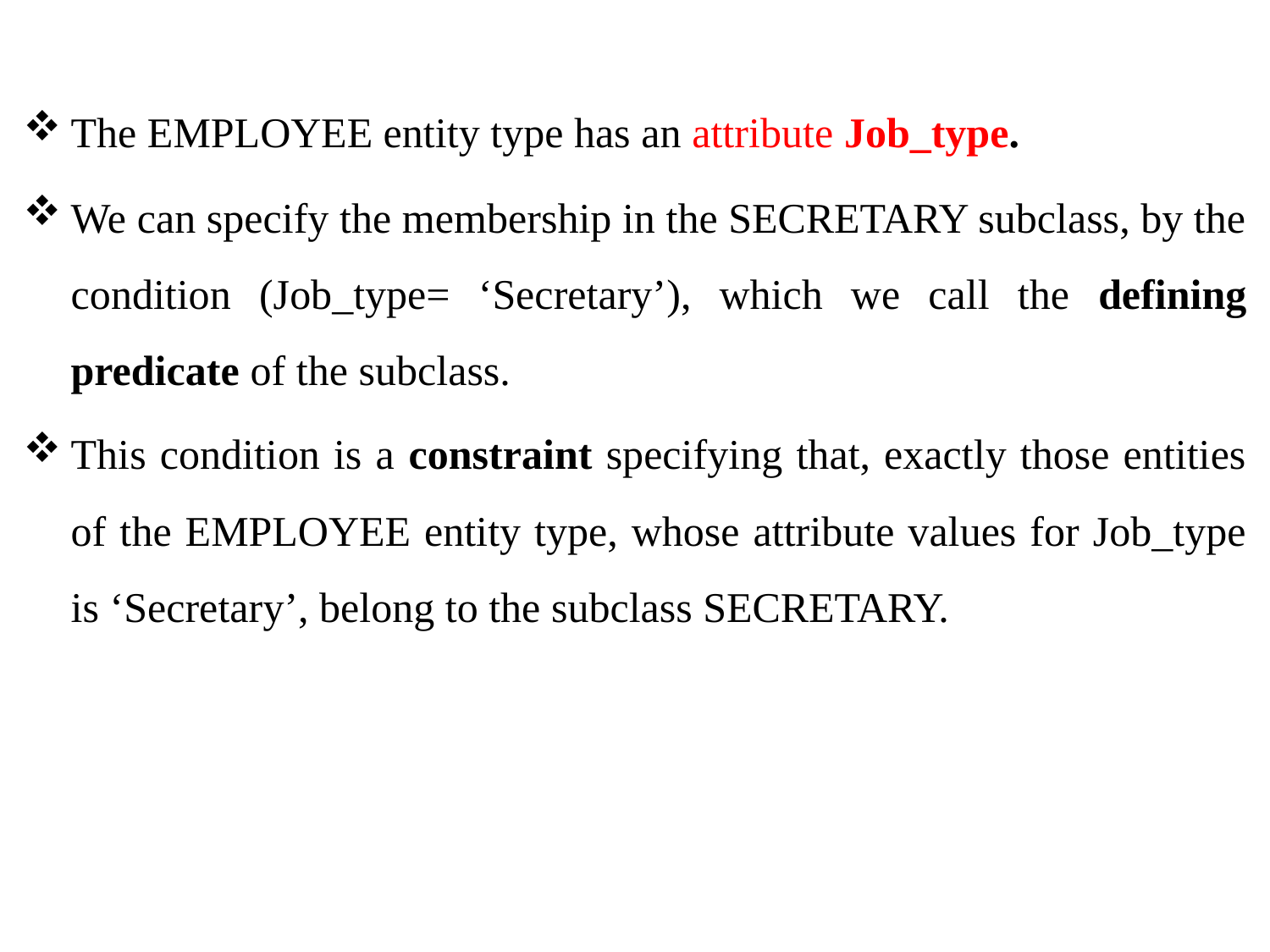

The EMPLOYEE entity type has an attribute Job_type.
We can specify the membership in the SECRETARY subclass, by the condition (Job_type= ‘Secretary’), which we call the defining predicate of the subclass.
This condition is a constraint specifying that, exactly those entities of the EMPLOYEE entity type, whose attribute values for Job_type is ‘Secretary’, belong to the subclass SECRETARY.